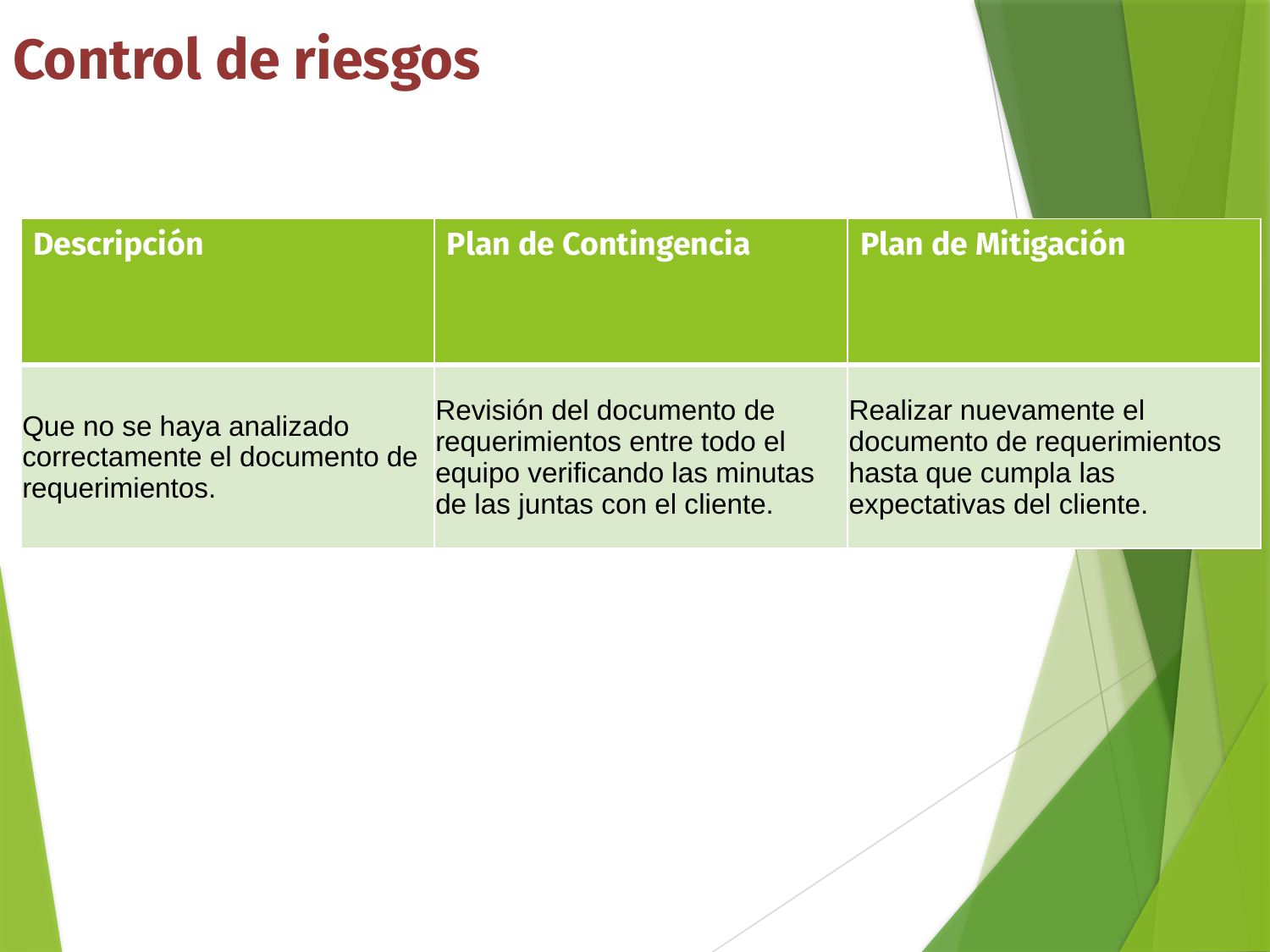

# Control de riesgos
| Descripción | Plan de Contingencia | Plan de Mitigación |
| --- | --- | --- |
| Que no se haya analizado correctamente el documento de requerimientos. | Revisión del documento de requerimientos entre todo el equipo verificando las minutas de las juntas con el cliente. | Realizar nuevamente el documento de requerimientos hasta que cumpla las expectativas del cliente. |